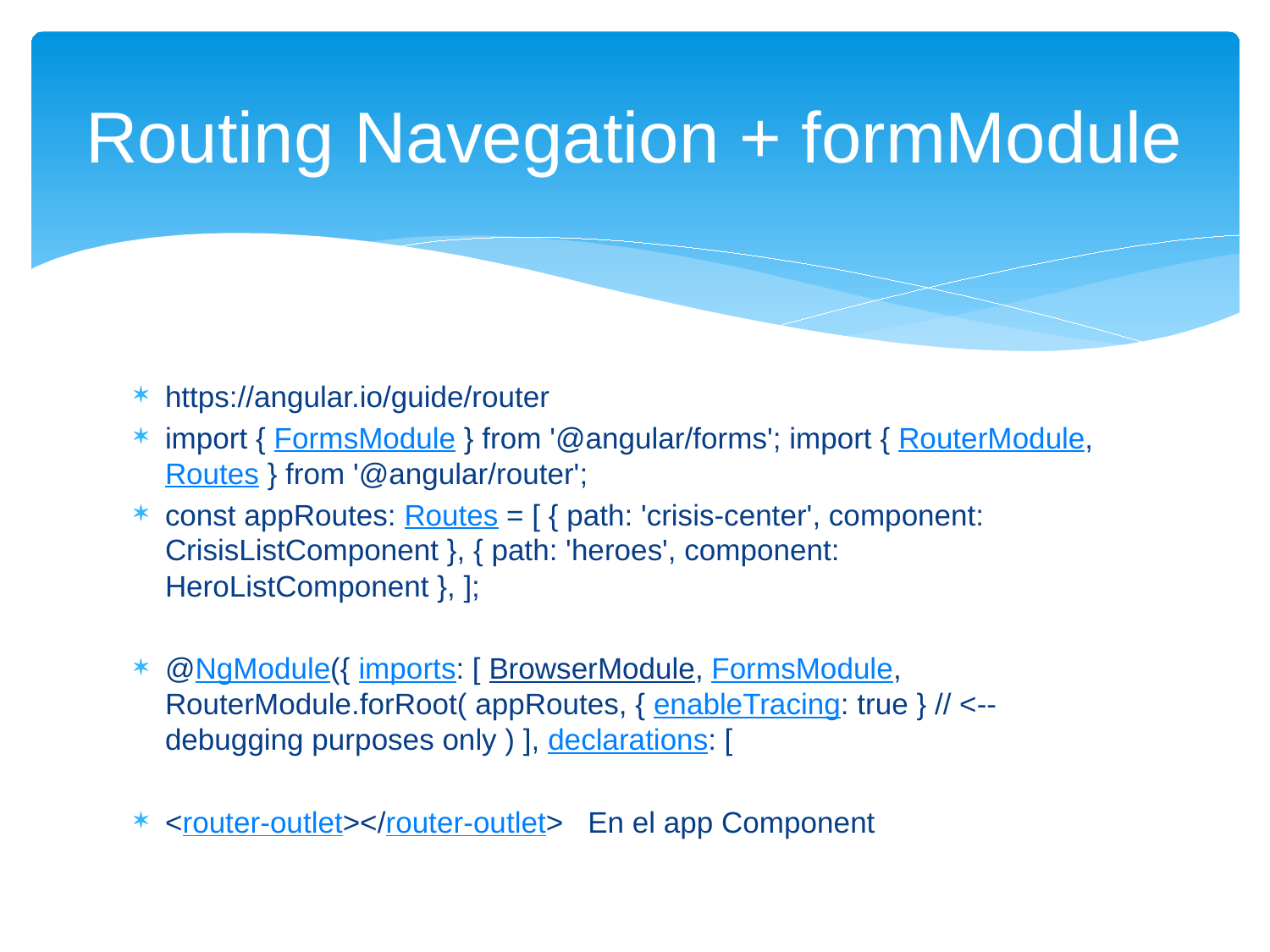

# Routing Navegation + formModule
https://angular.io/guide/router
import { FormsModule } from '@angular/forms'; import { RouterModule, Routes } from '@angular/router';
const appRoutes: Routes = [ { path: 'crisis-center', component: CrisisListComponent }, { path: 'heroes', component: HeroListComponent }, ];

@NgModule({ imports: [ BrowserModule, FormsModule, RouterModule.forRoot( appRoutes, { enableTracing: true } // <-- debugging purposes only ) ], declarations: [

<router-outlet></router-outlet>   En el app Component